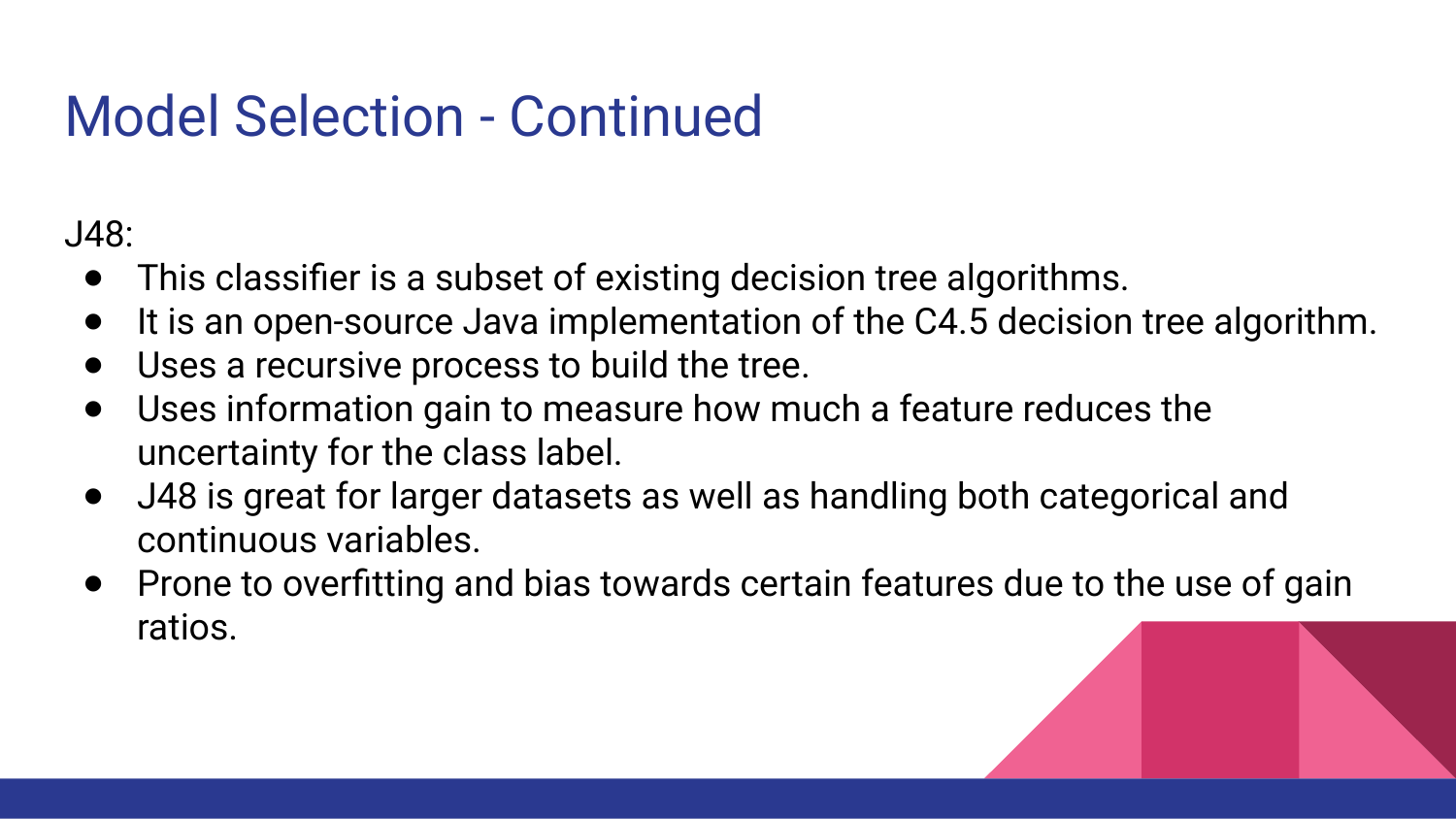

# Model Selection - Continued
J48:
This classifier is a subset of existing decision tree algorithms.
It is an open-source Java implementation of the C4.5 decision tree algorithm.
Uses a recursive process to build the tree.
Uses information gain to measure how much a feature reduces the uncertainty for the class label.
J48 is great for larger datasets as well as handling both categorical and continuous variables.
Prone to overfitting and bias towards certain features due to the use of gain ratios.